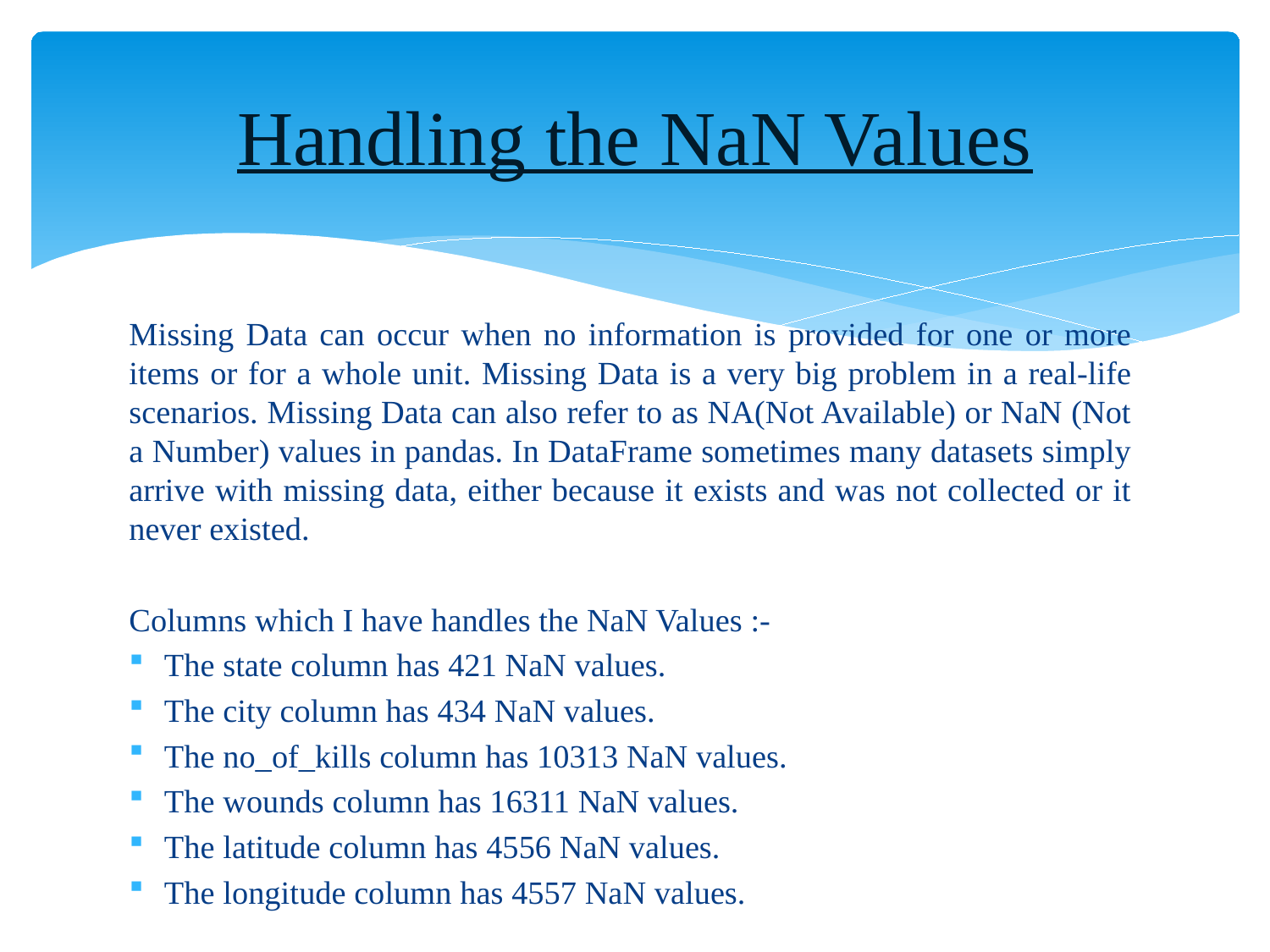

# Handling the NaN Values
Missing Data can occur when no information is provided for one or more items or for a whole unit. Missing Data is a very big problem in a real-life scenarios. Missing Data can also refer to as NA(Not Available) or NaN (Not a Number) values in pandas. In DataFrame sometimes many datasets simply arrive with missing data, either because it exists and was not collected or it never existed.

Columns which I have handles the NaN Values :-
The state column has 421 NaN values.
The city column has 434 NaN values.
The no_of_kills column has 10313 NaN values.
The wounds column has 16311 NaN values.
The latitude column has 4556 NaN values.
The longitude column has 4557 NaN values.